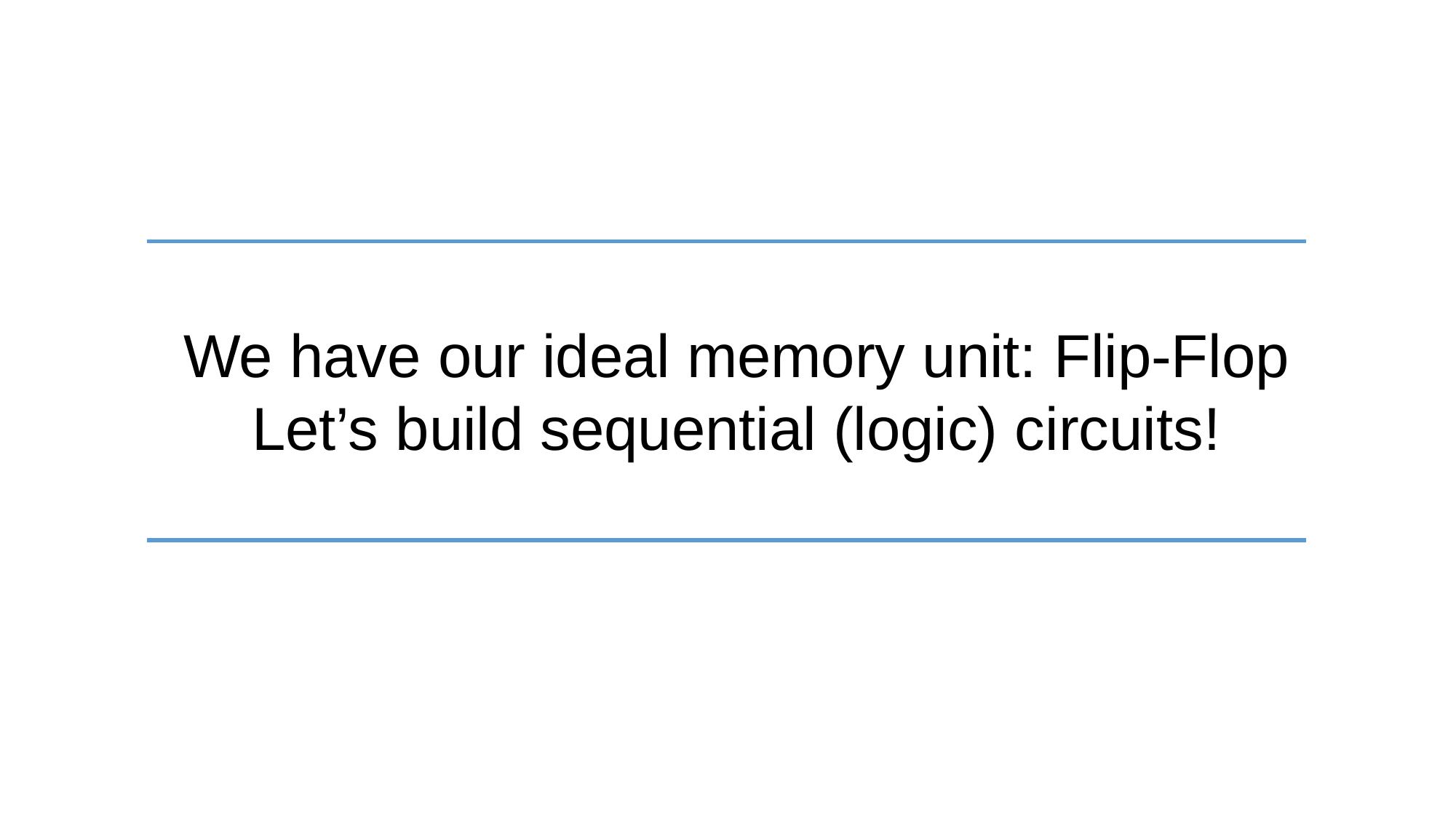

We have our ideal memory unit: Flip-Flop
Let’s build sequential (logic) circuits!